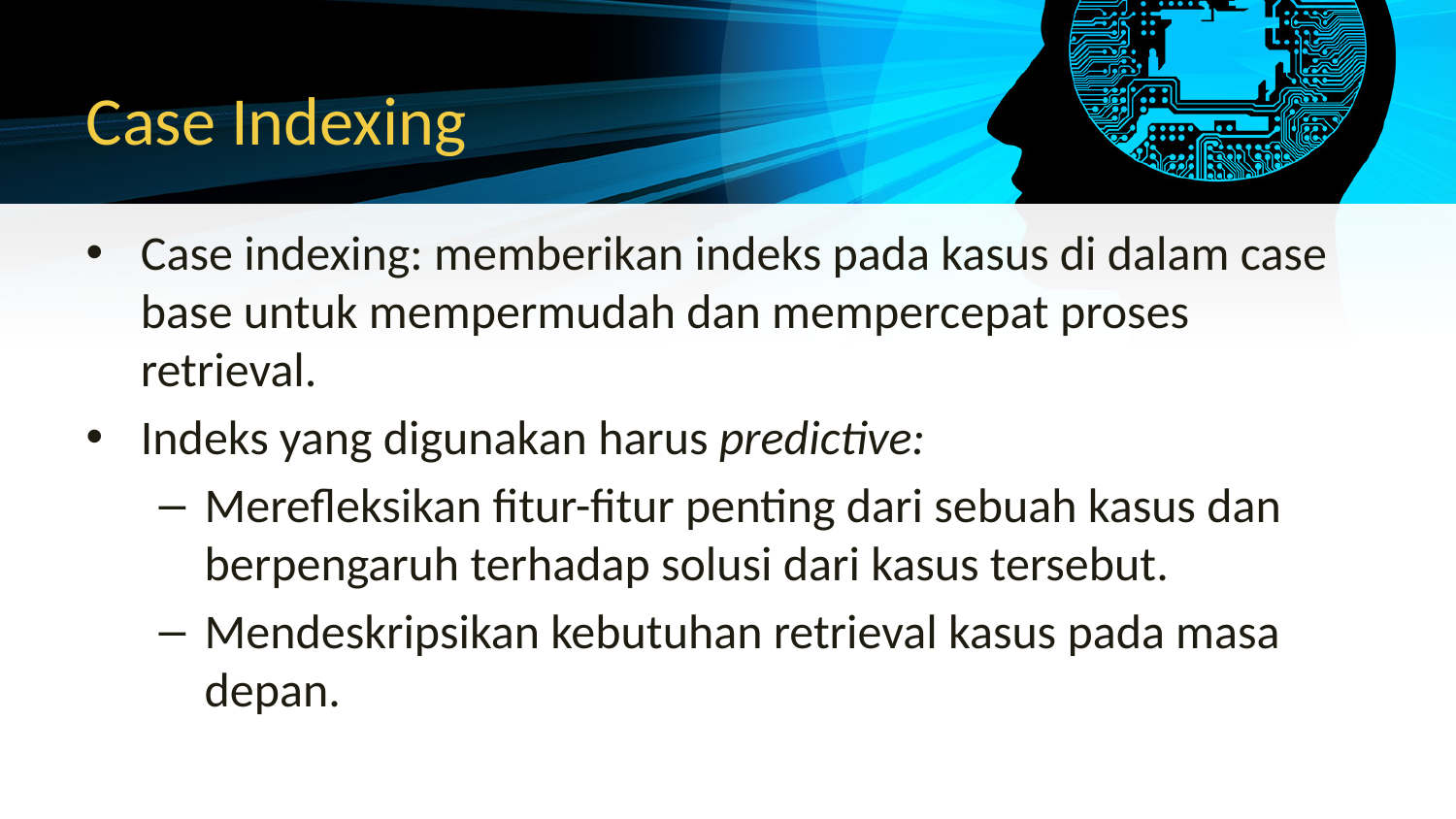

# Case Indexing
Case indexing: memberikan indeks pada kasus di dalam case base untuk mempermudah dan mempercepat proses retrieval.
Indeks yang digunakan harus predictive:
Merefleksikan fitur-fitur penting dari sebuah kasus dan berpengaruh terhadap solusi dari kasus tersebut.
Mendeskripsikan kebutuhan retrieval kasus pada masa depan.